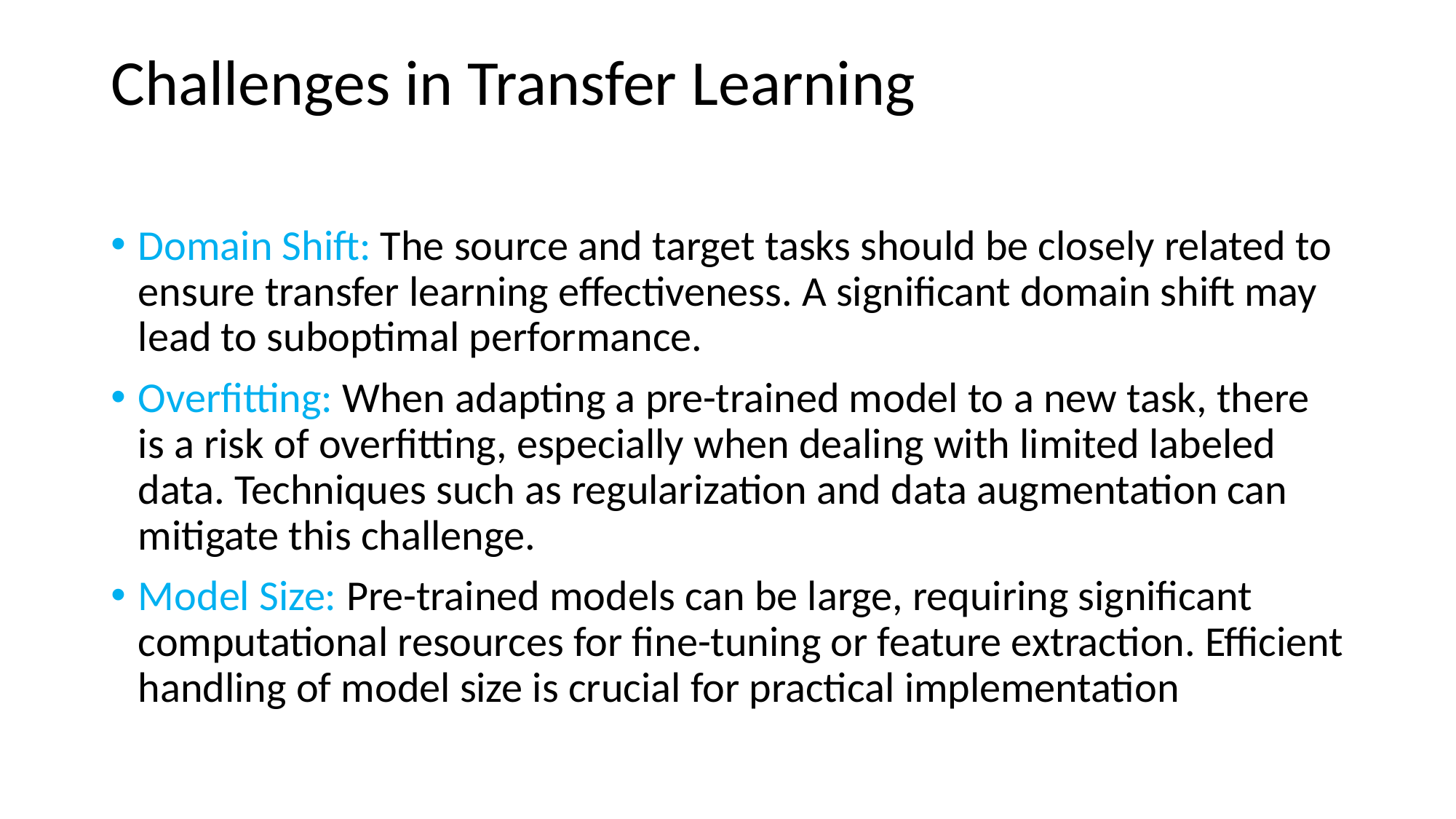

# Challenges in Transfer Learning
Domain Shift: The source and target tasks should be closely related to ensure transfer learning effectiveness. A significant domain shift may lead to suboptimal performance.
Overfitting: When adapting a pre-trained model to a new task, there is a risk of overfitting, especially when dealing with limited labeled data. Techniques such as regularization and data augmentation can mitigate this challenge.
Model Size: Pre-trained models can be large, requiring significant computational resources for fine-tuning or feature extraction. Efficient handling of model size is crucial for practical implementation